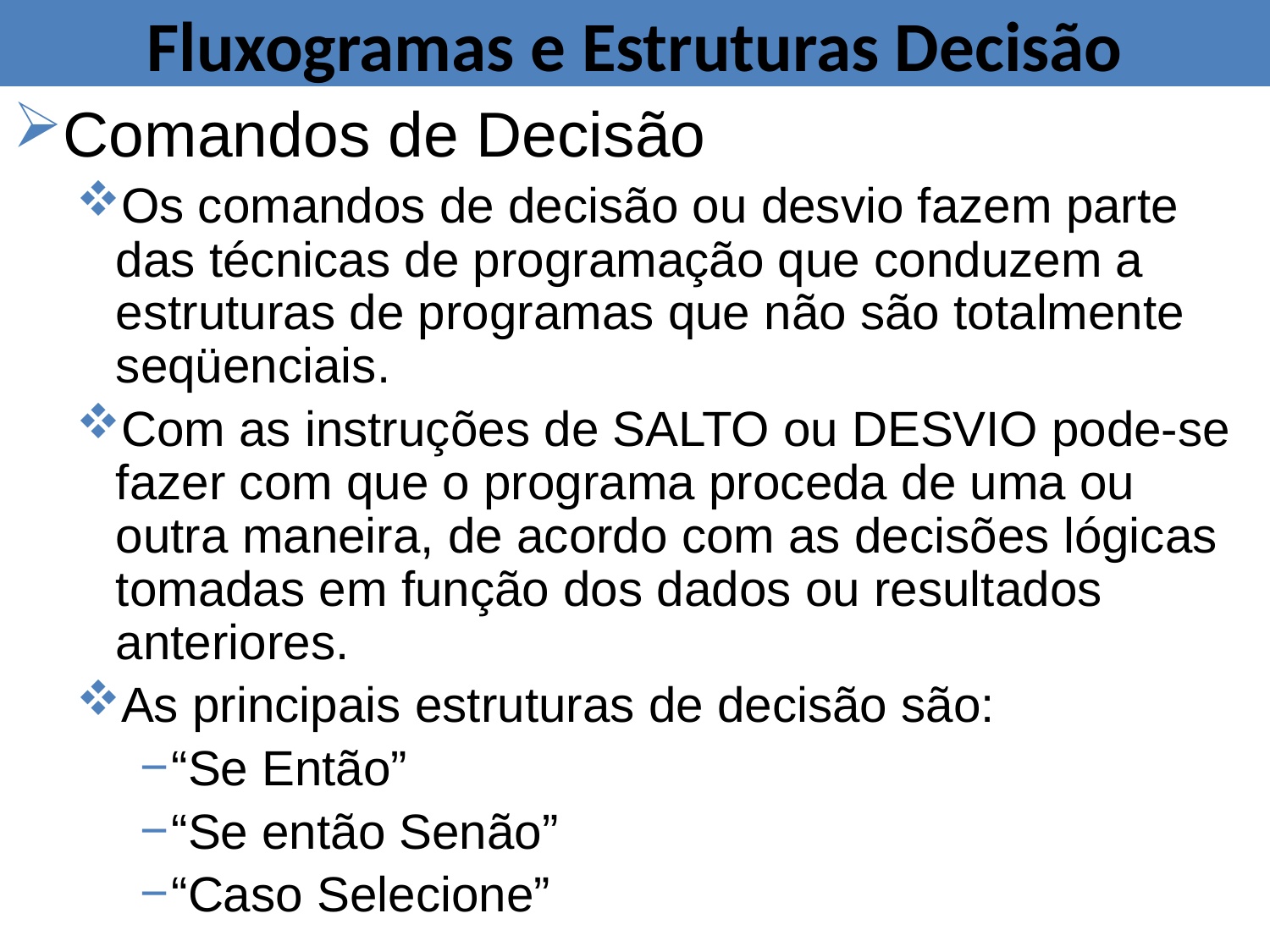

# Fluxogramas e Estruturas Decisão

Comandos de Decisão
Os comandos de decisão ou desvio fazem parte das técnicas de programação que conduzem a estruturas de programas que não são totalmente seqüenciais.
Com as instruções de SALTO ou DESVIO pode-se fazer com que o programa proceda de uma ou outra maneira, de acordo com as decisões lógicas tomadas em função dos dados ou resultados anteriores.
As principais estruturas de decisão são:
“Se Então”
“Se então Senão”
“Caso Selecione”